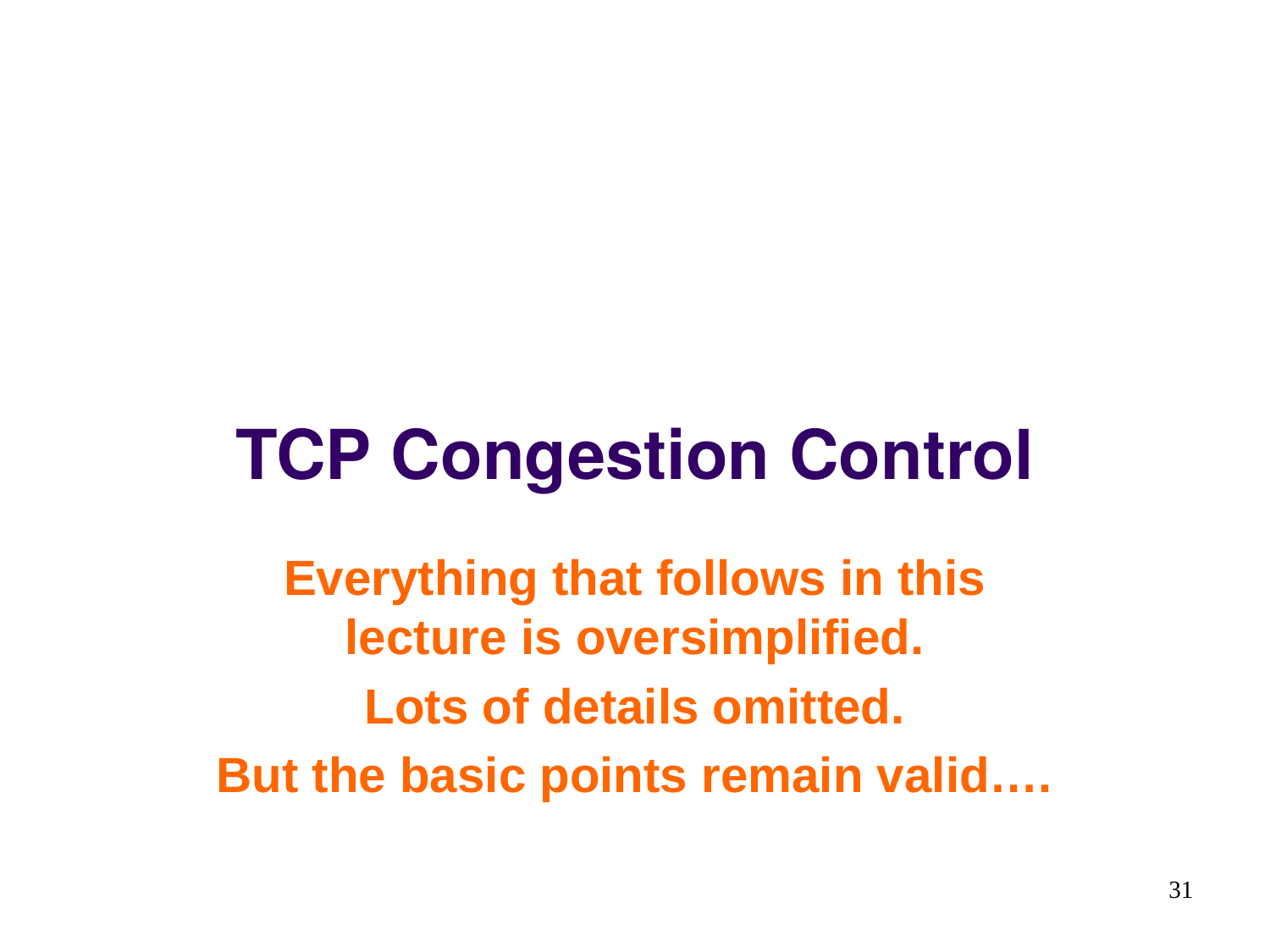

# TCP Congestion Control
Everything that follows in this lecture is oversimplified.
Lots of details omitted.
But the basic points remain valid….
31